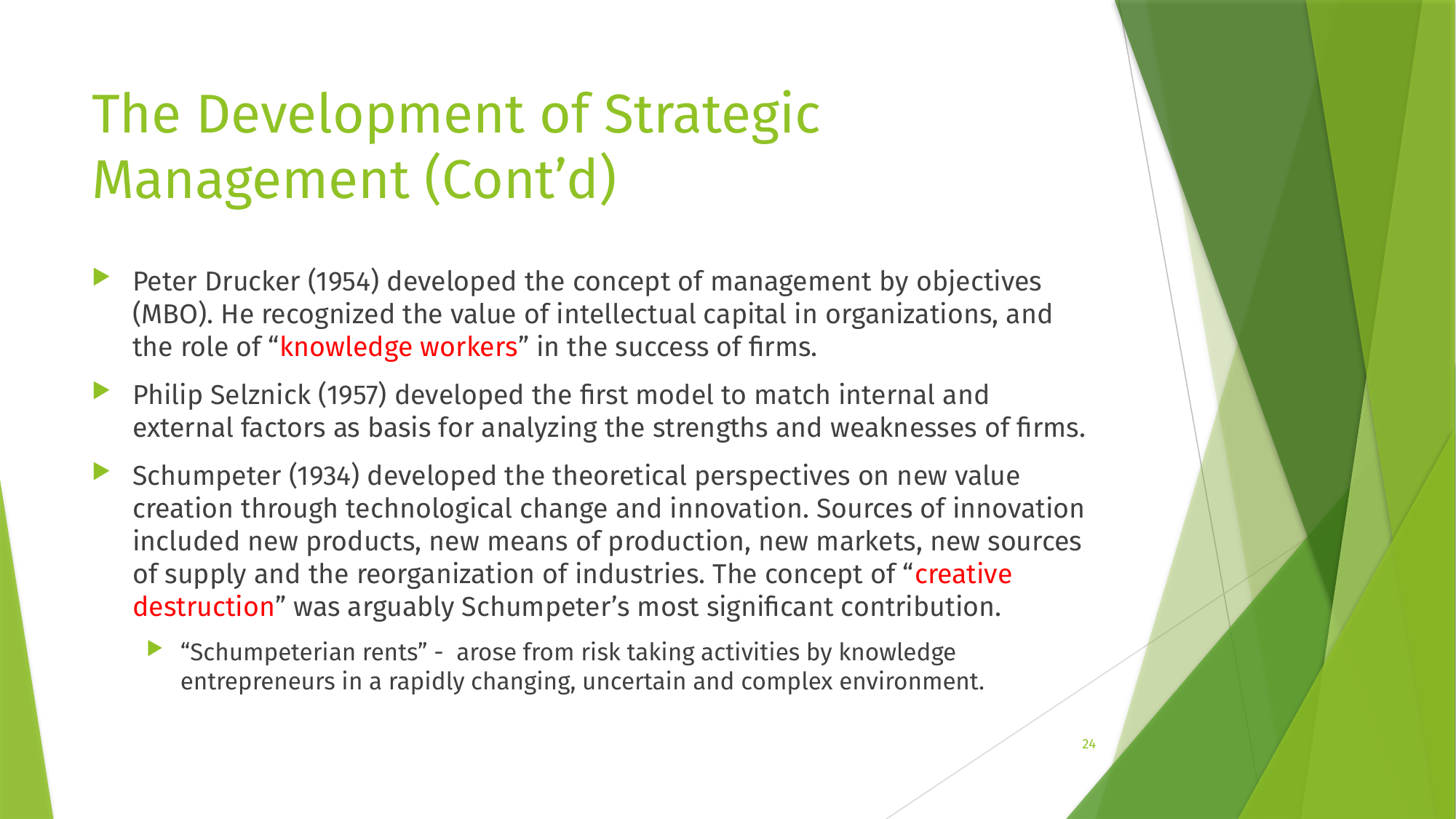

# The Development of Strategic Management (Cont’d)
Peter Drucker (1954) developed the concept of management by objectives (MBO). He recognized the value of intellectual capital in organizations, and the role of “knowledge workers” in the success of firms.
Philip Selznick (1957) developed the first model to match internal and external factors as basis for analyzing the strengths and weaknesses of firms.
Schumpeter (1934) developed the theoretical perspectives on new value creation through technological change and innovation. Sources of innovation included new products, new means of production, new markets, new sources of supply and the reorganization of industries. The concept of “creative destruction” was arguably Schumpeter’s most significant contribution.
“Schumpeterian rents” -  arose from risk taking activities by knowledge entrepreneurs in a rapidly changing, uncertain and complex environment.
24